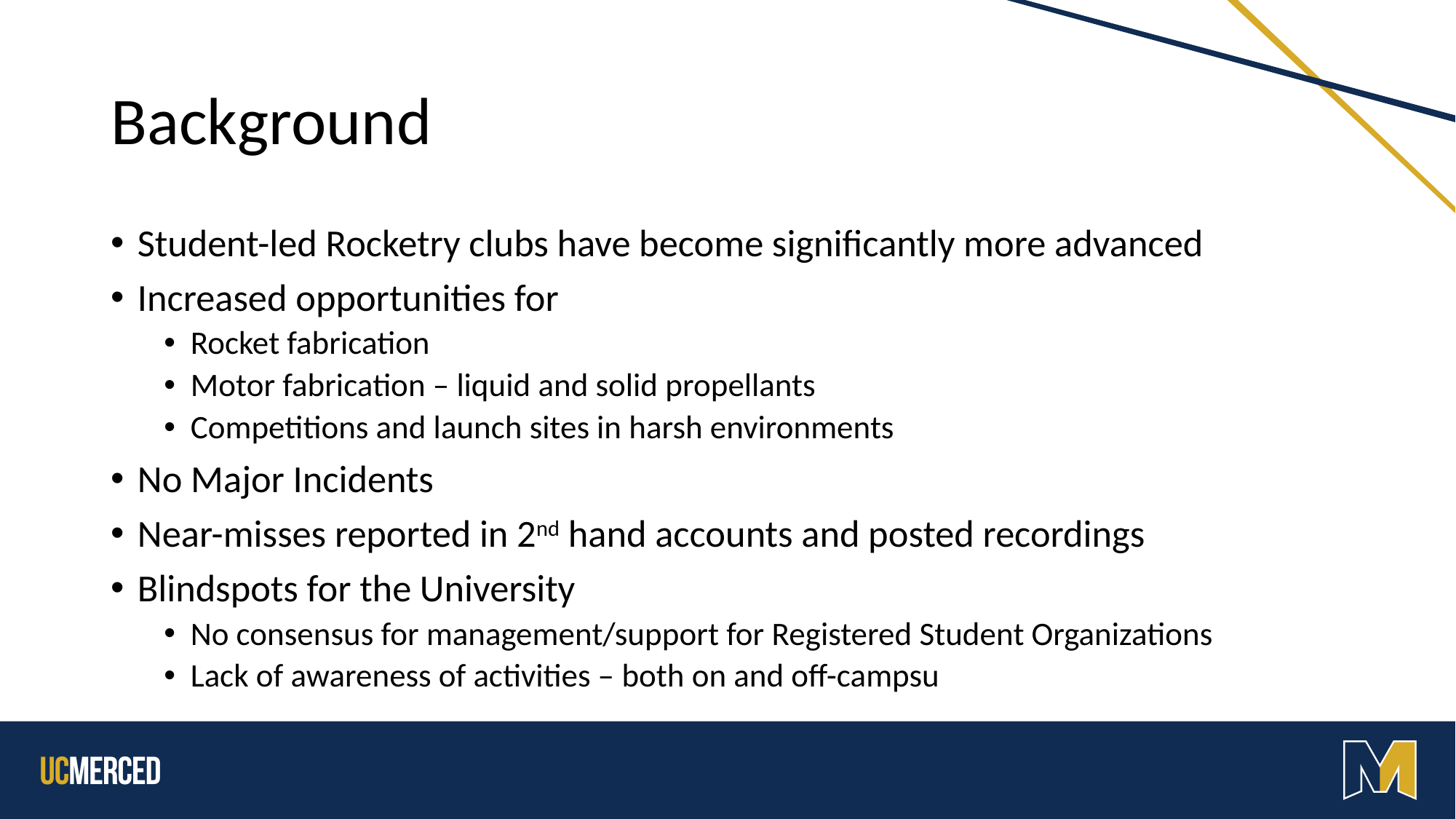

# Background
Student-led Rocketry clubs have become significantly more advanced
Increased opportunities for
Rocket fabrication
Motor fabrication – liquid and solid propellants
Competitions and launch sites in harsh environments
No Major Incidents
Near-misses reported in 2nd hand accounts and posted recordings
Blindspots for the University
No consensus for management/support for Registered Student Organizations
Lack of awareness of activities – both on and off-campsu